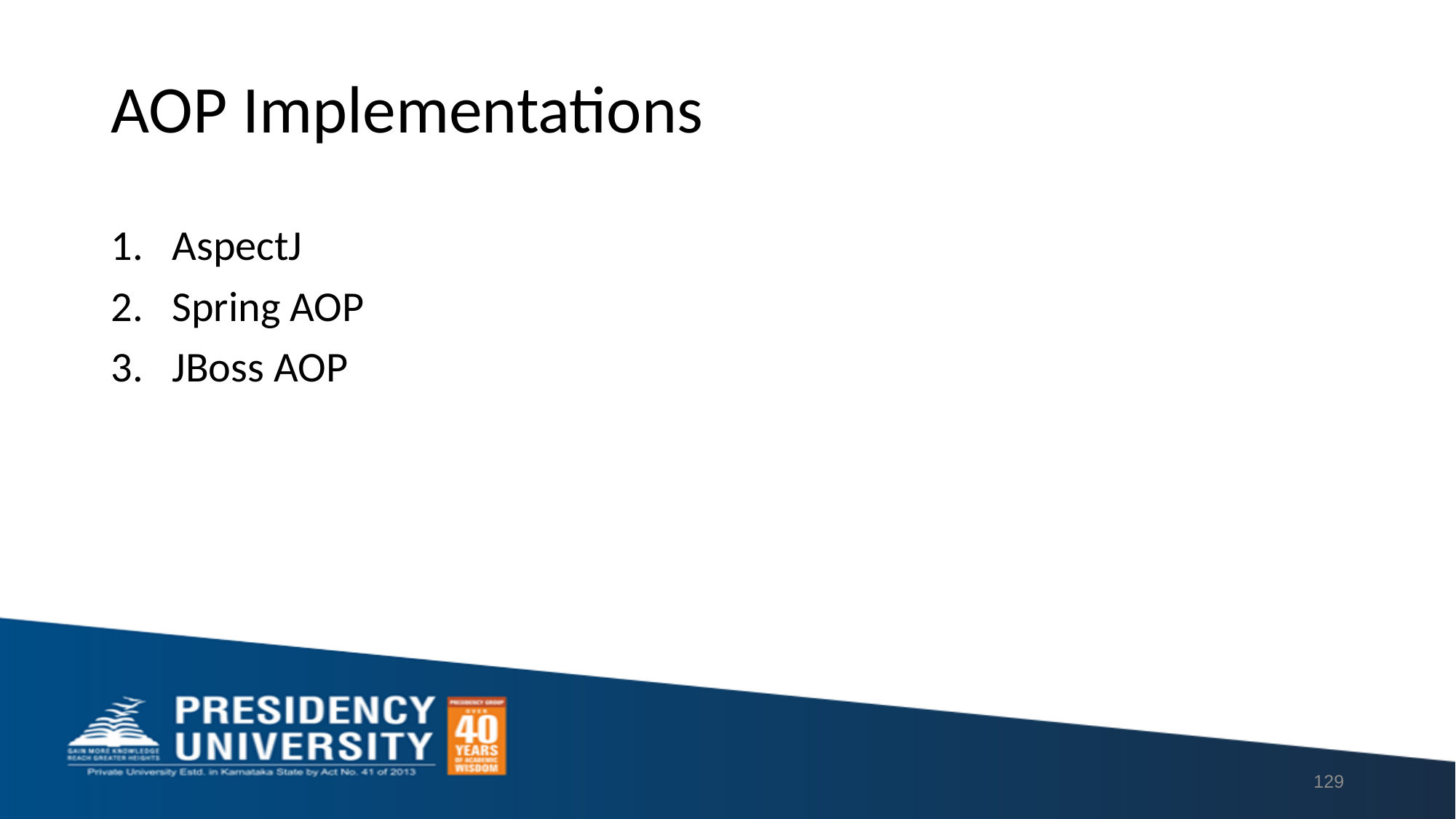

# AOP Implementations
AspectJ
Spring AOP
JBoss AOP

129